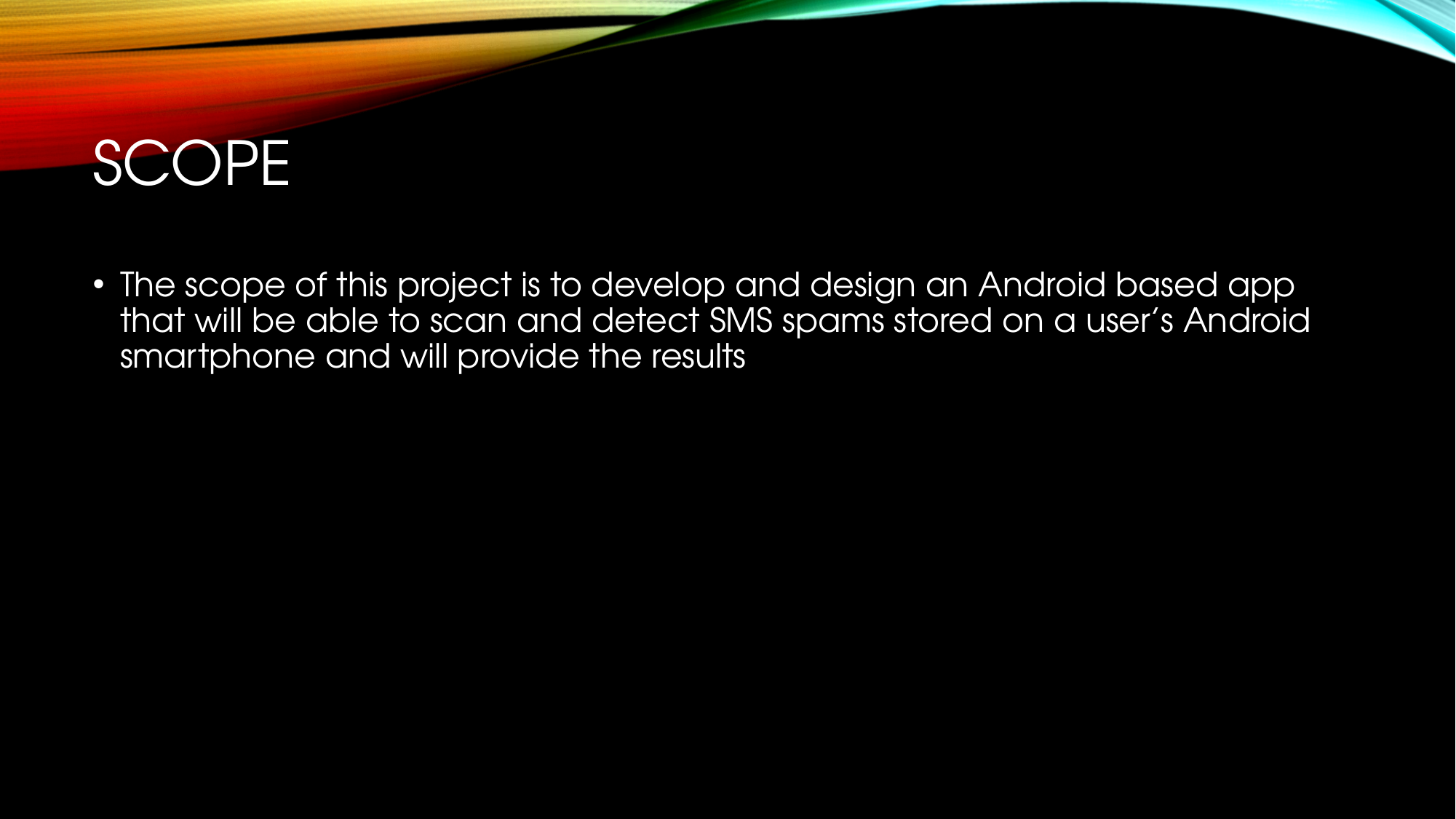

# Scope
The scope of this project is to develop and design an Android based app that will be able to scan and detect SMS spams stored on a user’s Android smartphone and will provide the results